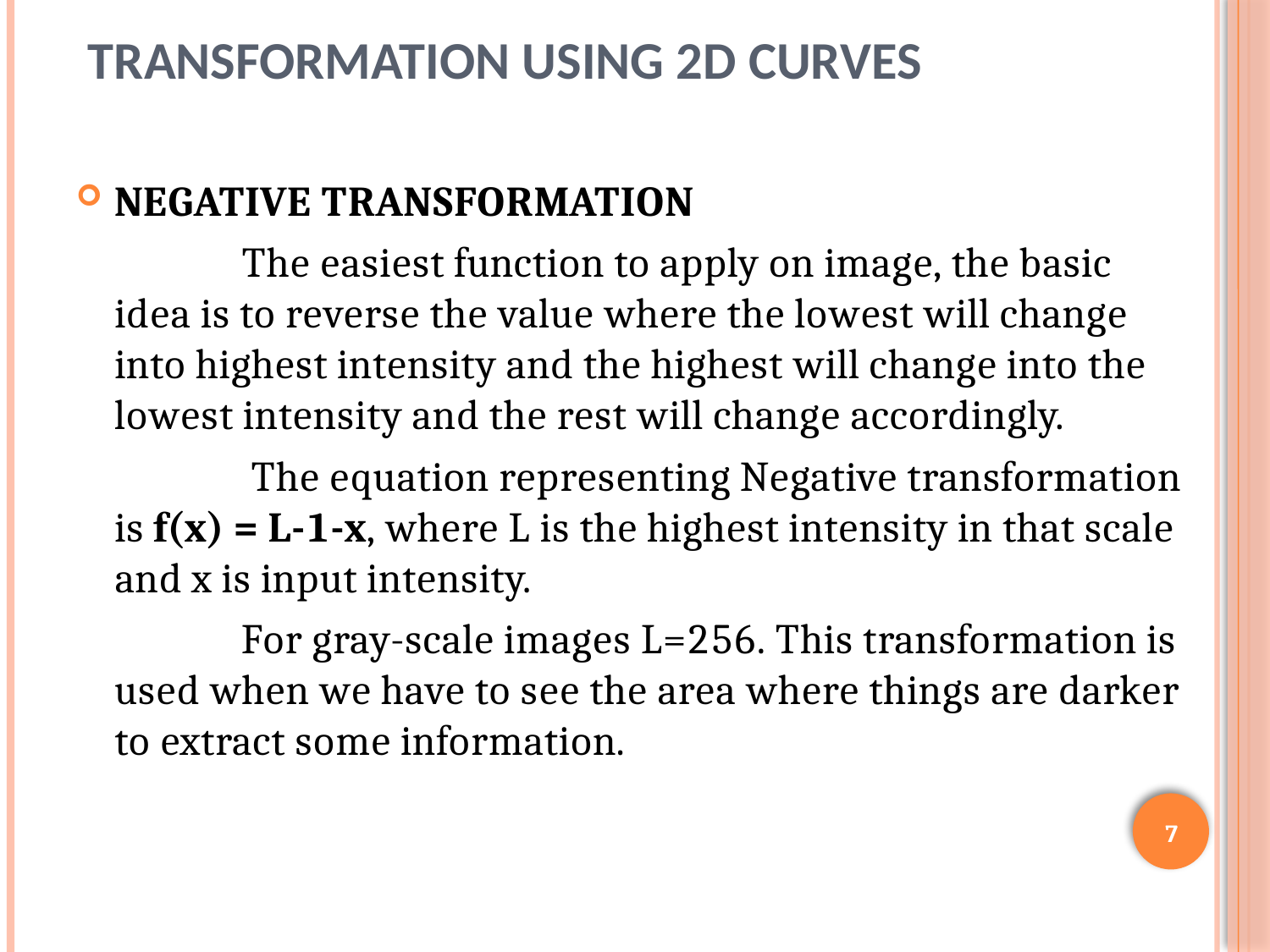

# TRANSFORMATION USING 2D CURVES

NEGATIVE TRANSFORMATION
		The easiest function to apply on image, the basic idea is to reverse the value where the lowest will change into highest intensity and the highest will change into the lowest intensity and the rest will change accordingly.
     	 The equation representing Negative transformation is f(x) = L-1-x, where L is the highest intensity in that scale and x is input intensity.
		For gray-scale images L=256. This transformation is used when we have to see the area where things are darker to extract some information.

7